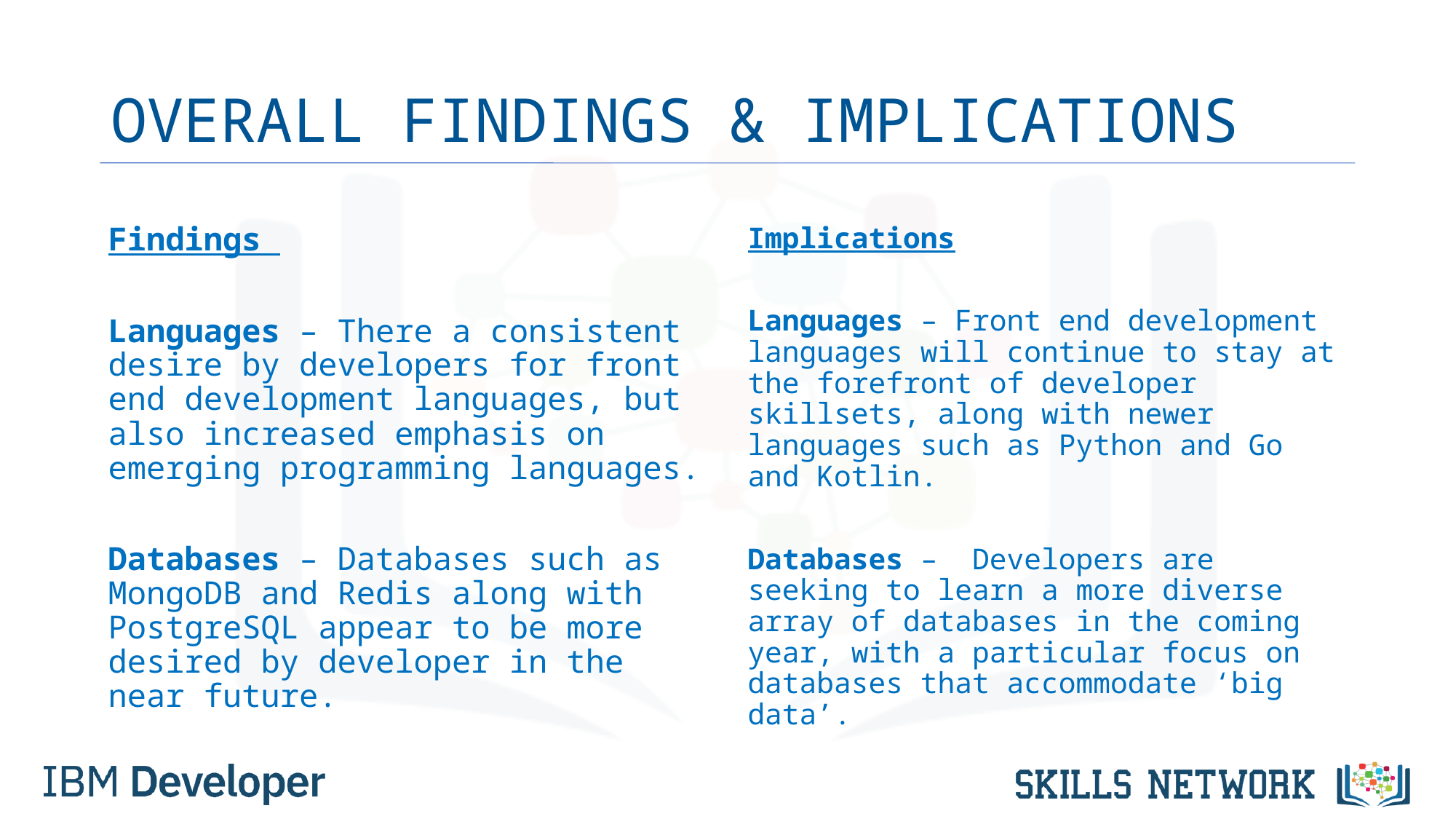

# OVERALL FINDINGS & IMPLICATIONS
Findings

Languages – There a consistent desire by developers for front end development languages, but also increased emphasis on emerging programming languages.

Databases – Databases such as MongoDB and Redis along with PostgreSQL appear to be more desired by developer in the near future.
Implications

Languages – Front end development languages will continue to stay at the forefront of developer skillsets, along with newer languages such as Python and Go and Kotlin.

Databases –  Developers are seeking to learn a more diverse array of databases in the coming year, with a particular focus on databases that accommodate ‘big data’.